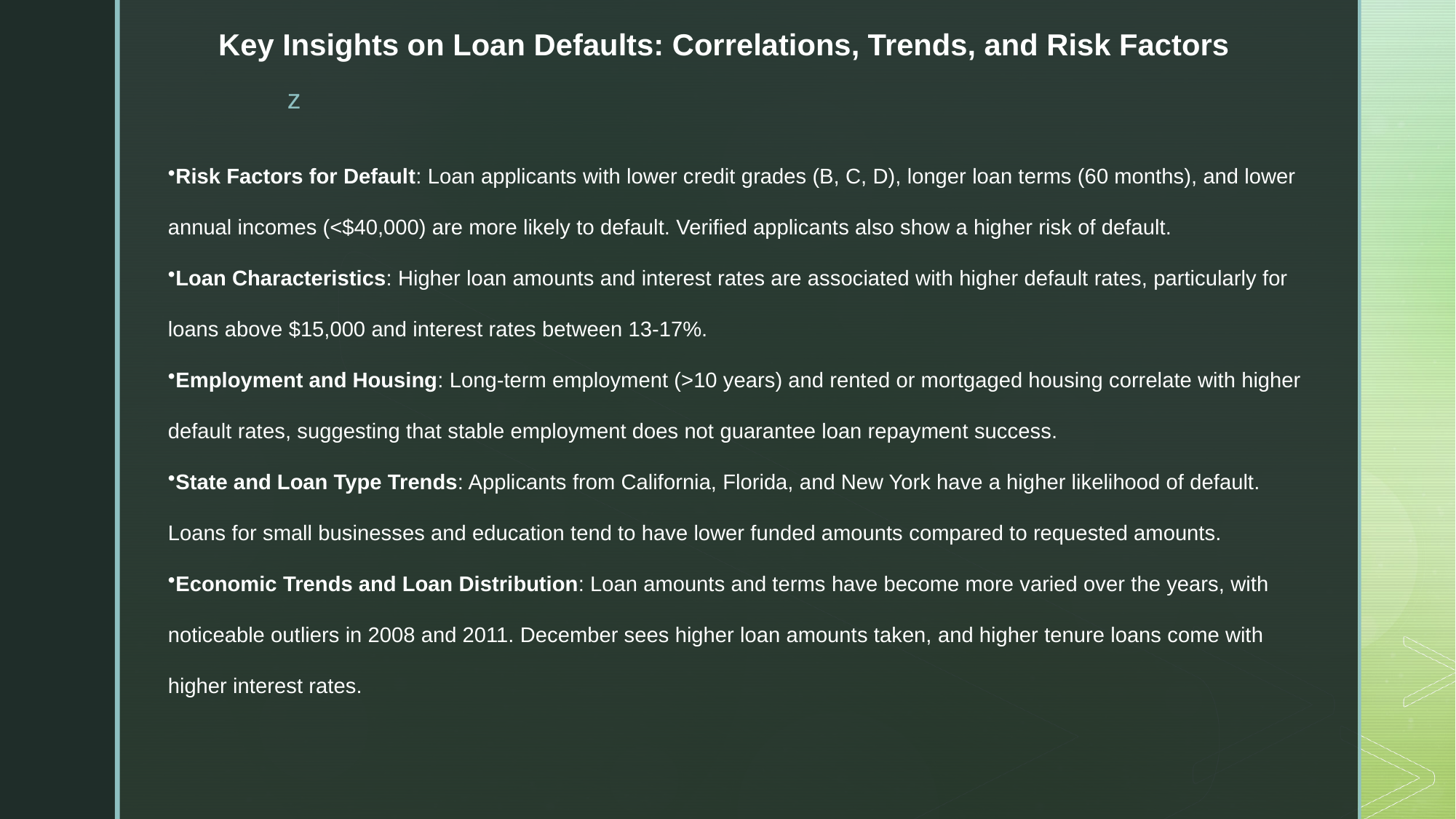

# Key Insights on Loan Defaults: Correlations, Trends, and Risk Factors

Risk Factors for Default: Loan applicants with lower credit grades (B, C, D), longer loan terms (60 months), and lower annual incomes (<$40,000) are more likely to default. Verified applicants also show a higher risk of default.
Loan Characteristics: Higher loan amounts and interest rates are associated with higher default rates, particularly for loans above $15,000 and interest rates between 13-17%.
Employment and Housing: Long-term employment (>10 years) and rented or mortgaged housing correlate with higher default rates, suggesting that stable employment does not guarantee loan repayment success.
State and Loan Type Trends: Applicants from California, Florida, and New York have a higher likelihood of default. Loans for small businesses and education tend to have lower funded amounts compared to requested amounts.
Economic Trends and Loan Distribution: Loan amounts and terms have become more varied over the years, with noticeable outliers in 2008 and 2011. December sees higher loan amounts taken, and higher tenure loans come with higher interest rates.